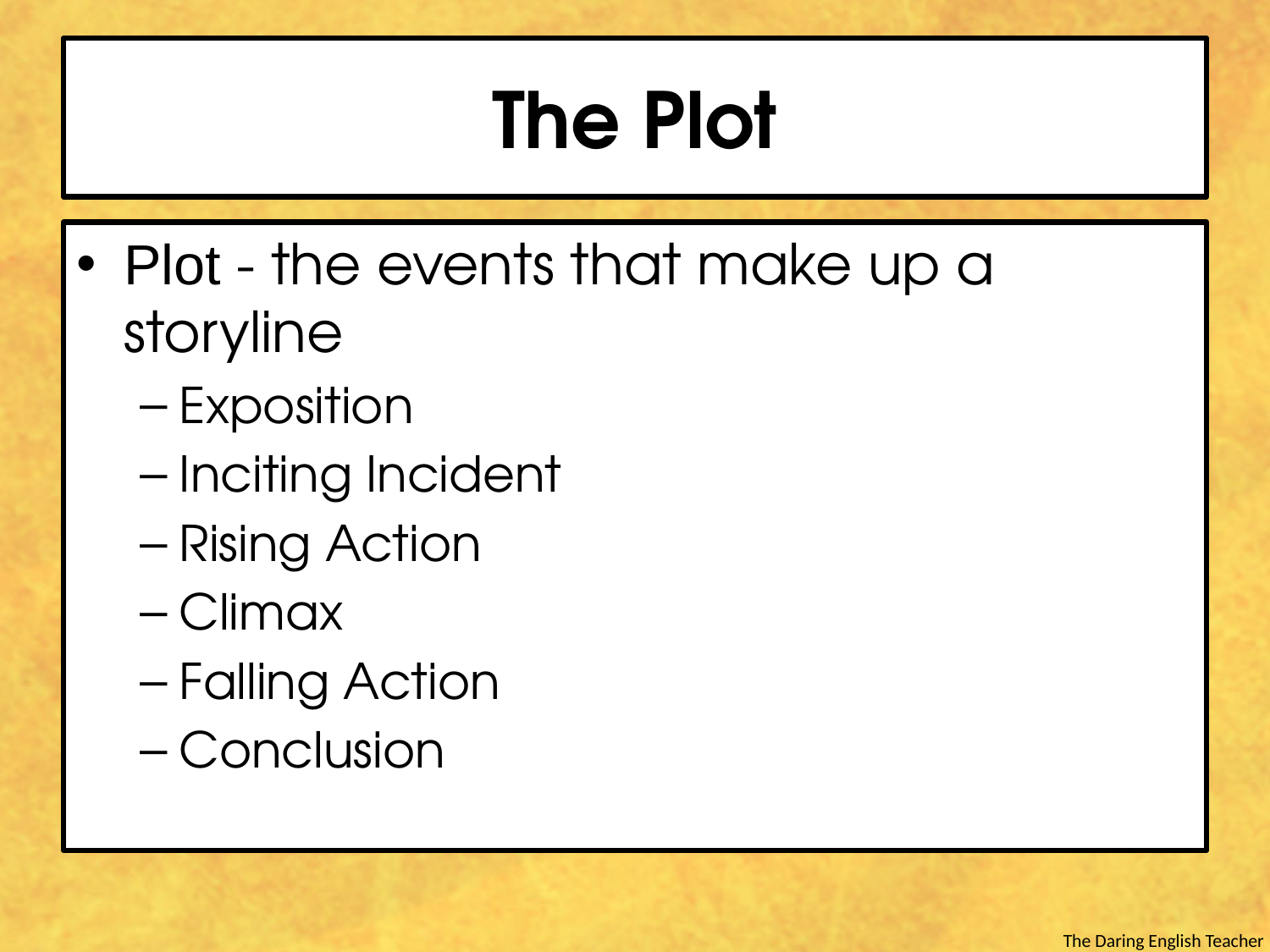

# The Plot
Plot - the events that make up a storyline
Exposition
Inciting Incident
Rising Action
Climax
Falling Action
Conclusion